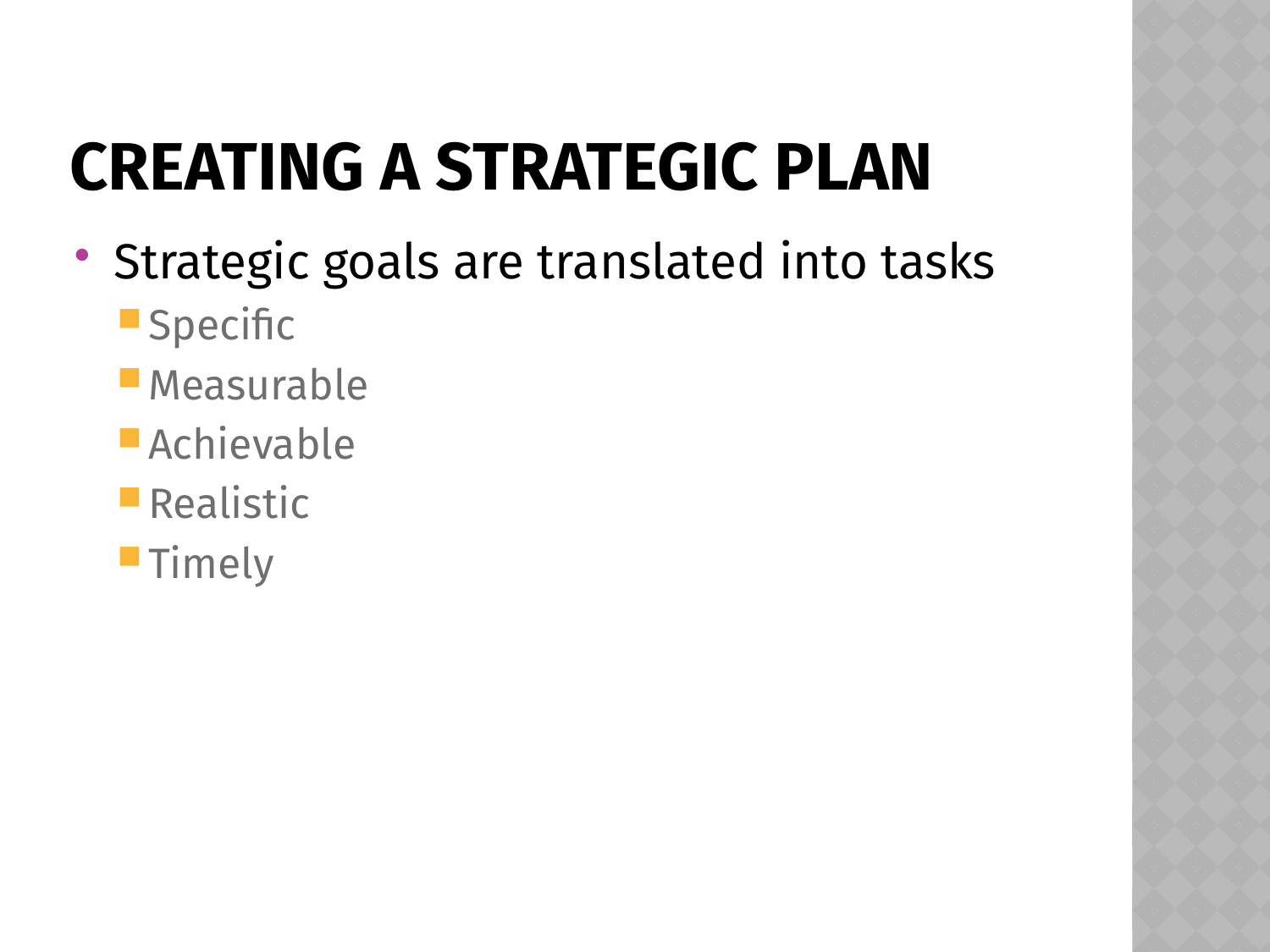

# Creating a Strategic Plan
Strategic goals are translated into tasks
Specific
Measurable
Achievable
Realistic
Timely